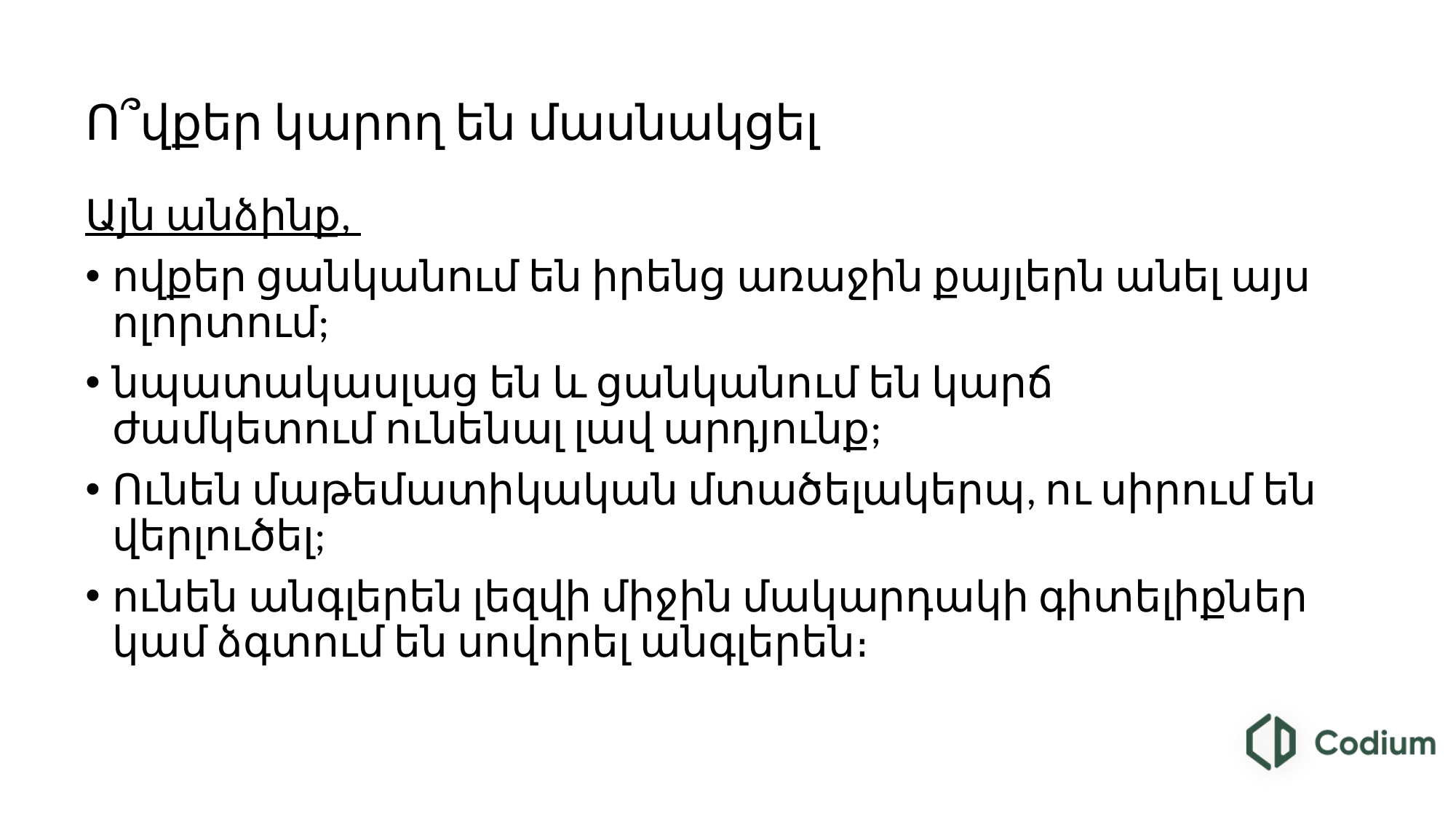

# Ո՞վքեր կարող են մասնակցել
Այն անձինք,
ովքեր ցանկանում են իրենց առաջին քայլերն անել այս ոլորտում;
նպատակասլաց են և ցանկանում են կարճ ժամկետում ունենալ լավ արդյունք;
Ունեն մաթեմատիկական մտածելակերպ, ու սիրում են վերլուծել;
ունեն անգլերեն լեզվի միջին մակարդակի գիտելիքներ կամ ձգտում են սովորել անգլերեն։